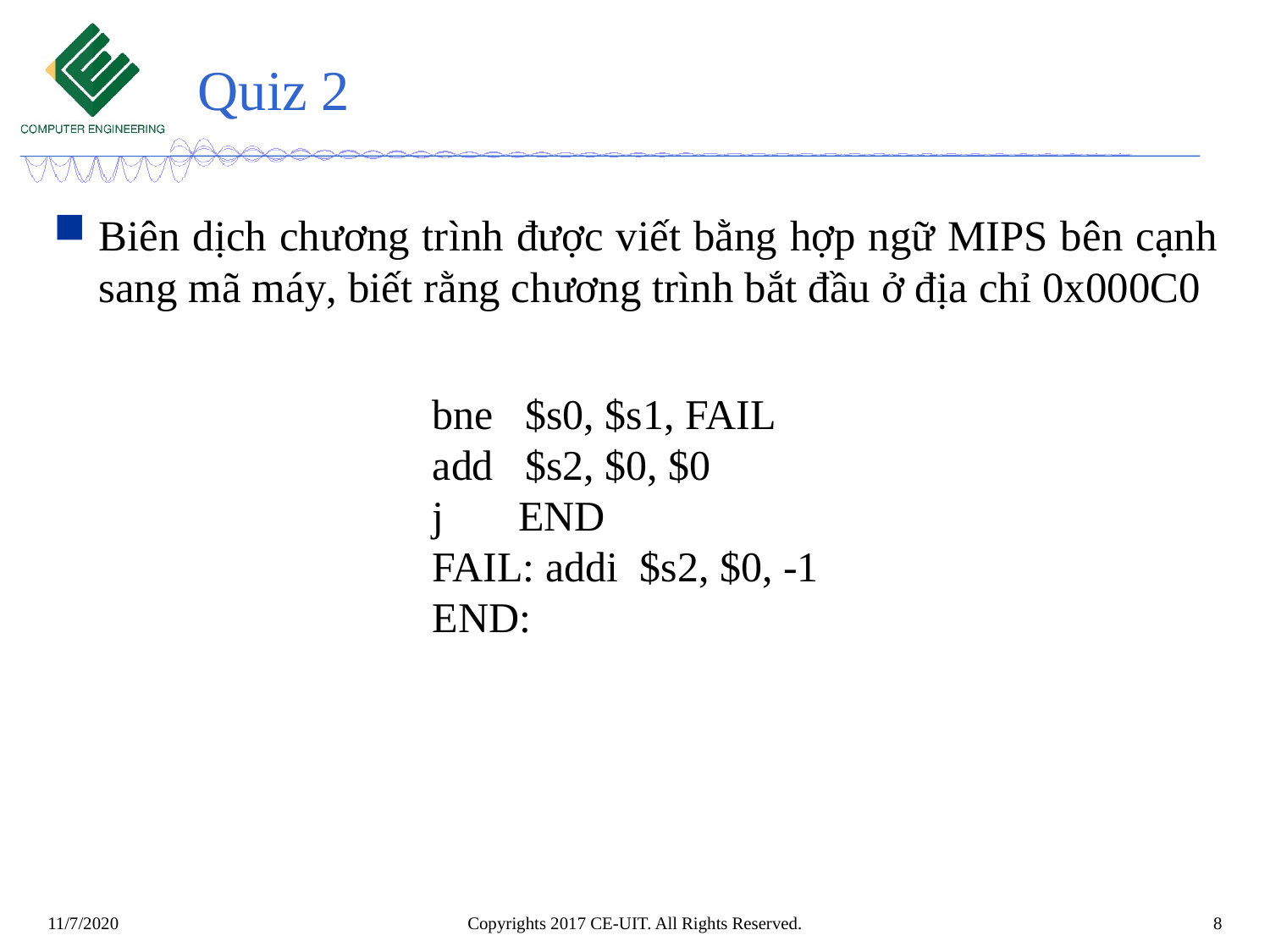

# Quiz 2
Biên dịch chương trình được viết bằng hợp ngữ MIPS bên cạnh sang mã máy, biết rằng chương trình bắt đầu ở địa chỉ 0x000C0
bne   $s0, $s1, FAIL
add   $s2, $0, $0
j       END
FAIL: addi  $s2, $0, -1
END:
Copyrights 2017 CE-UIT. All Rights Reserved.
8
11/7/2020